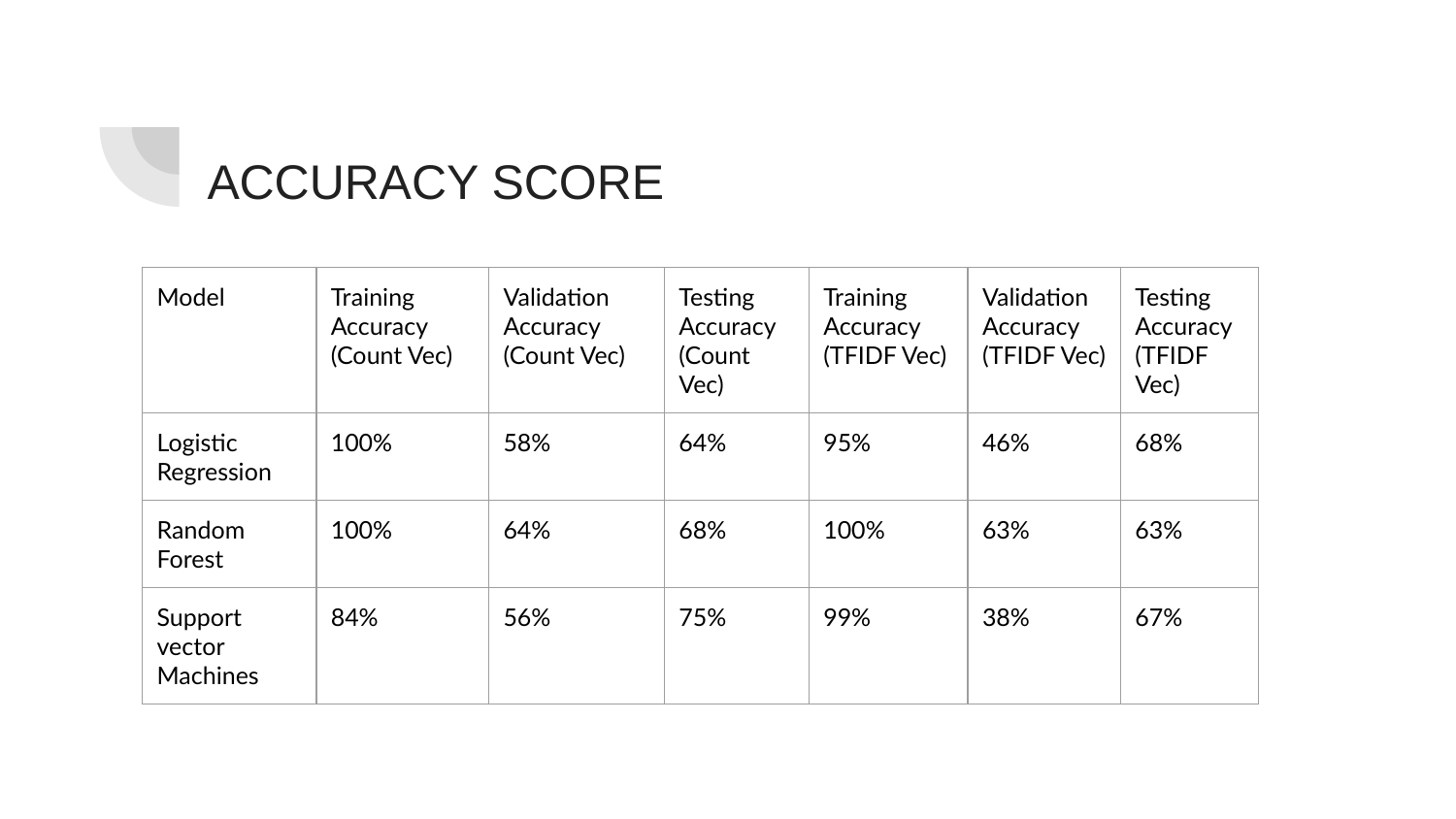

# ACCURACY SCORE
| Model | Training Accuracy (Count Vec) | Validation Accuracy (Count Vec) | Testing Accuracy (Count Vec) | Training Accuracy (TFIDF Vec) | Validation Accuracy (TFIDF Vec) | Testing Accuracy (TFIDF Vec) |
| --- | --- | --- | --- | --- | --- | --- |
| Logistic Regression | 100% | 58% | 64% | 95% | 46% | 68% |
| Random Forest | 100% | 64% | 68% | 100% | 63% | 63% |
| Support vector Machines | 84% | 56% | 75% | 99% | 38% | 67% |